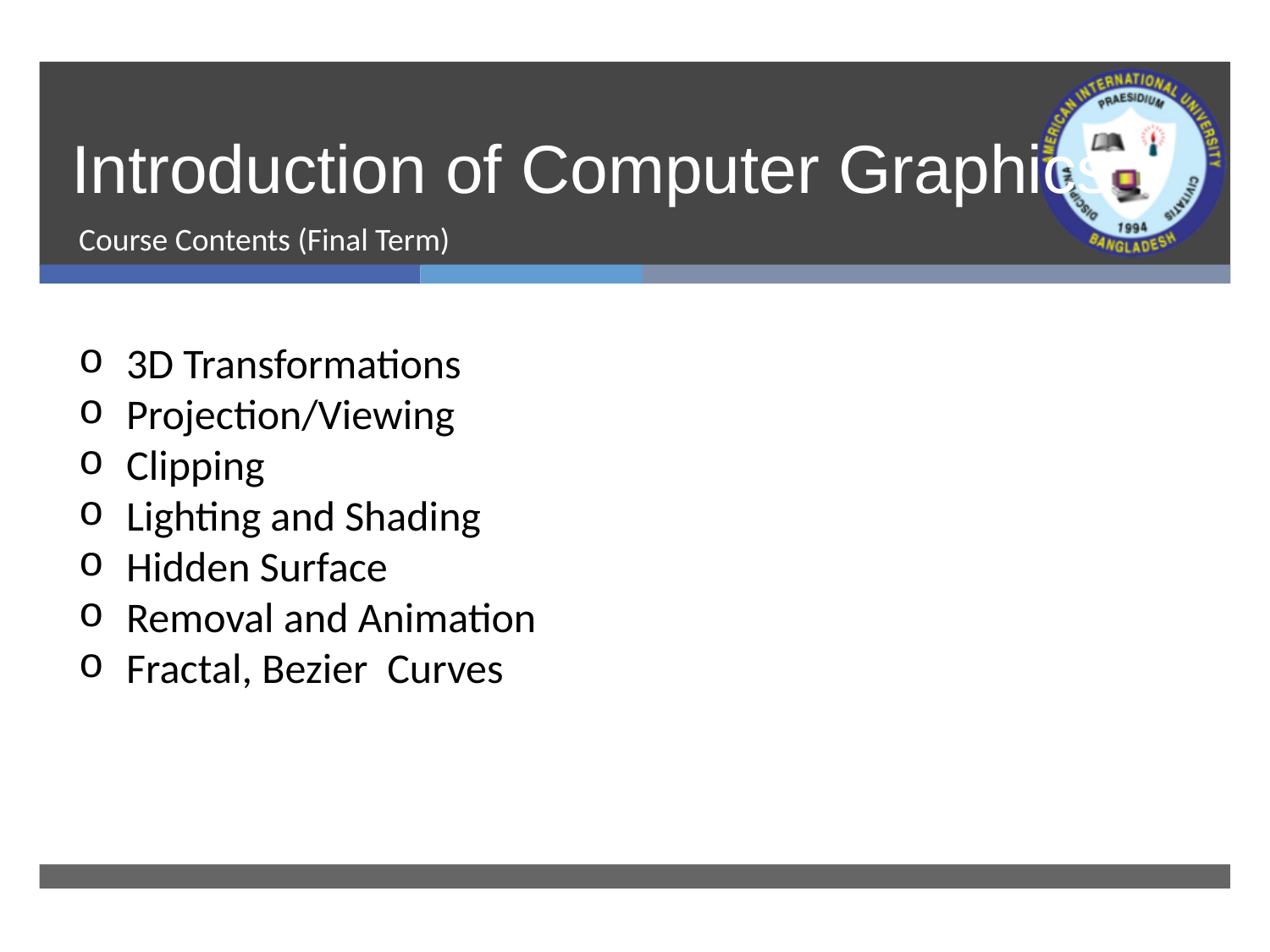

# Introduction of Computer Graphics
Course Contents (Final Term)
3D Transformations
Projection/Viewing
Clipping
Lighting and Shading
Hidden Surface
Removal and Animation
Fractal, Bezier  Curves